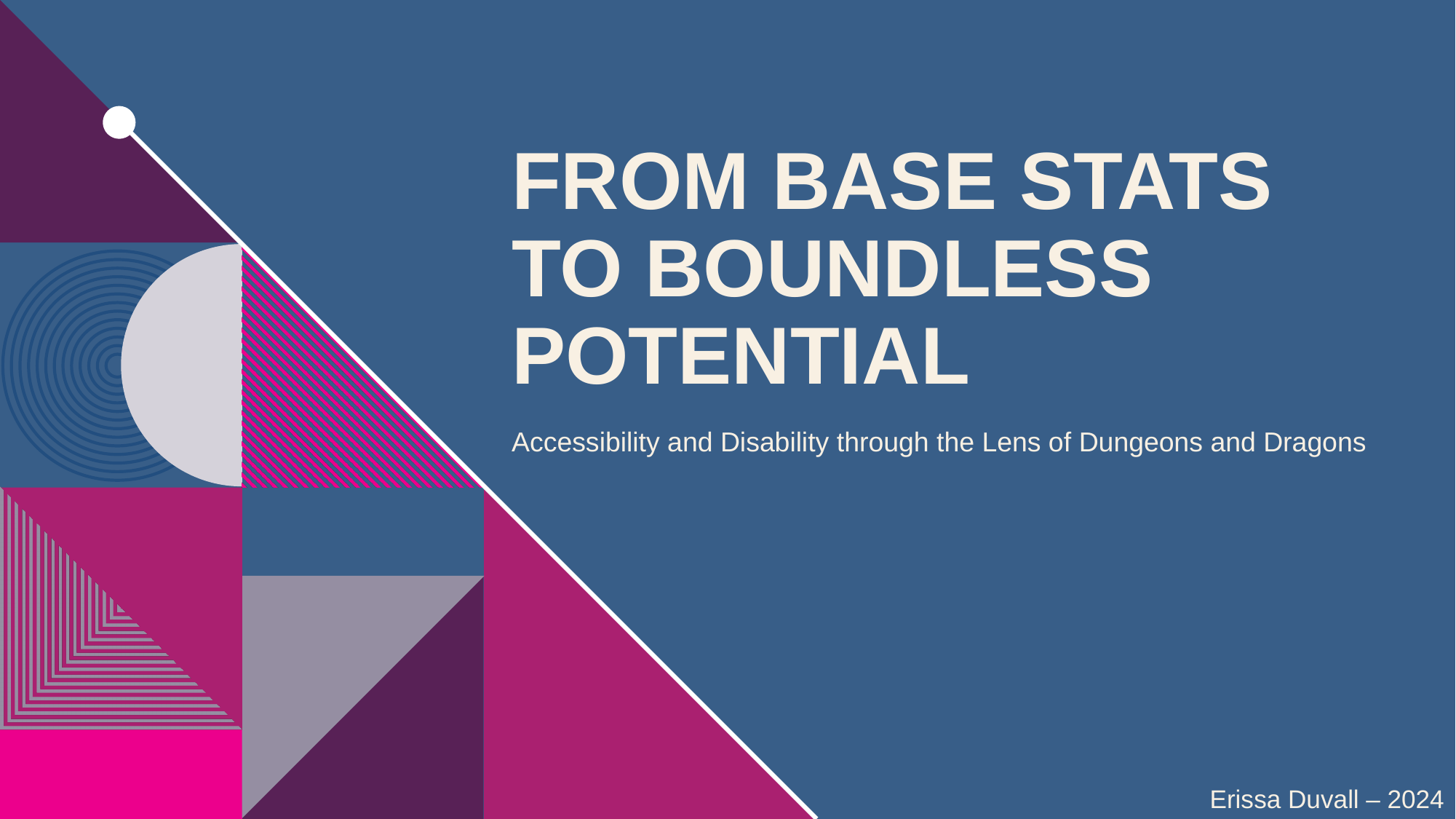

# From Base Stats to Boundless Potential
Accessibility and Disability through the Lens of Dungeons and Dragons
Erissa Duvall – 2024